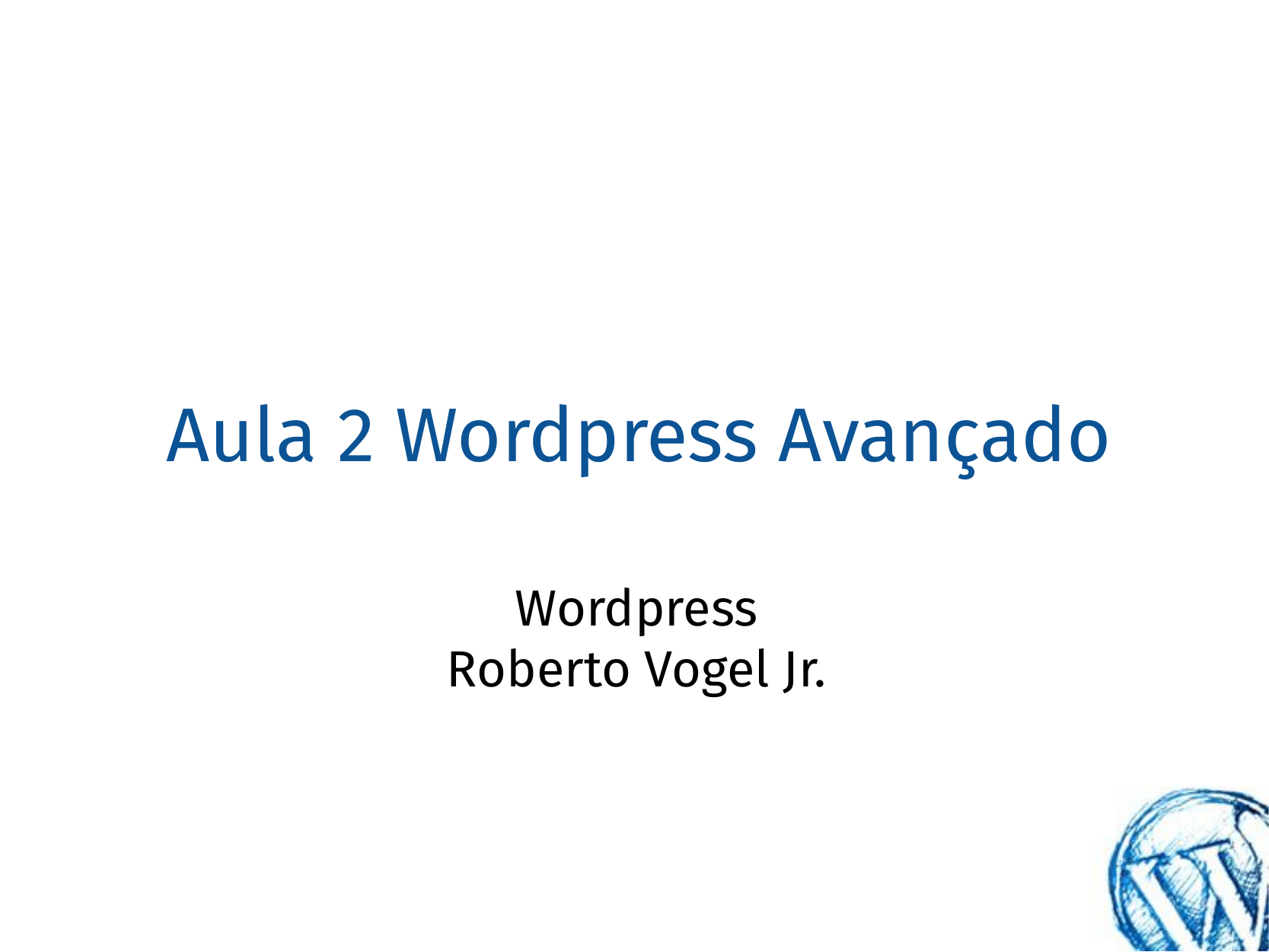

# Aula 2 Wordpress Avançado
Wordpress
Roberto Vogel Jr.